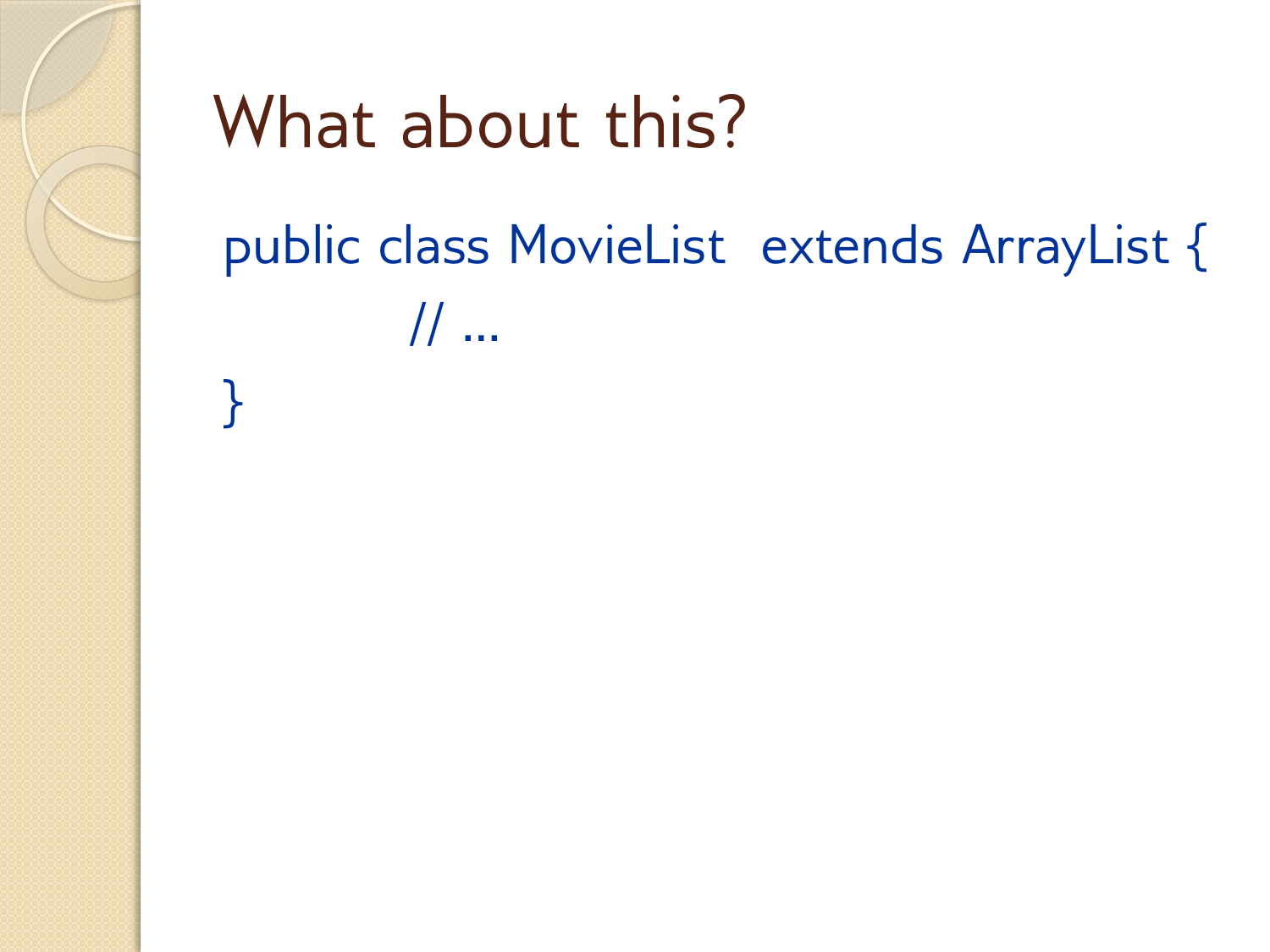

# What about this?
public class MovieList  extends ArrayList {
           // …
}